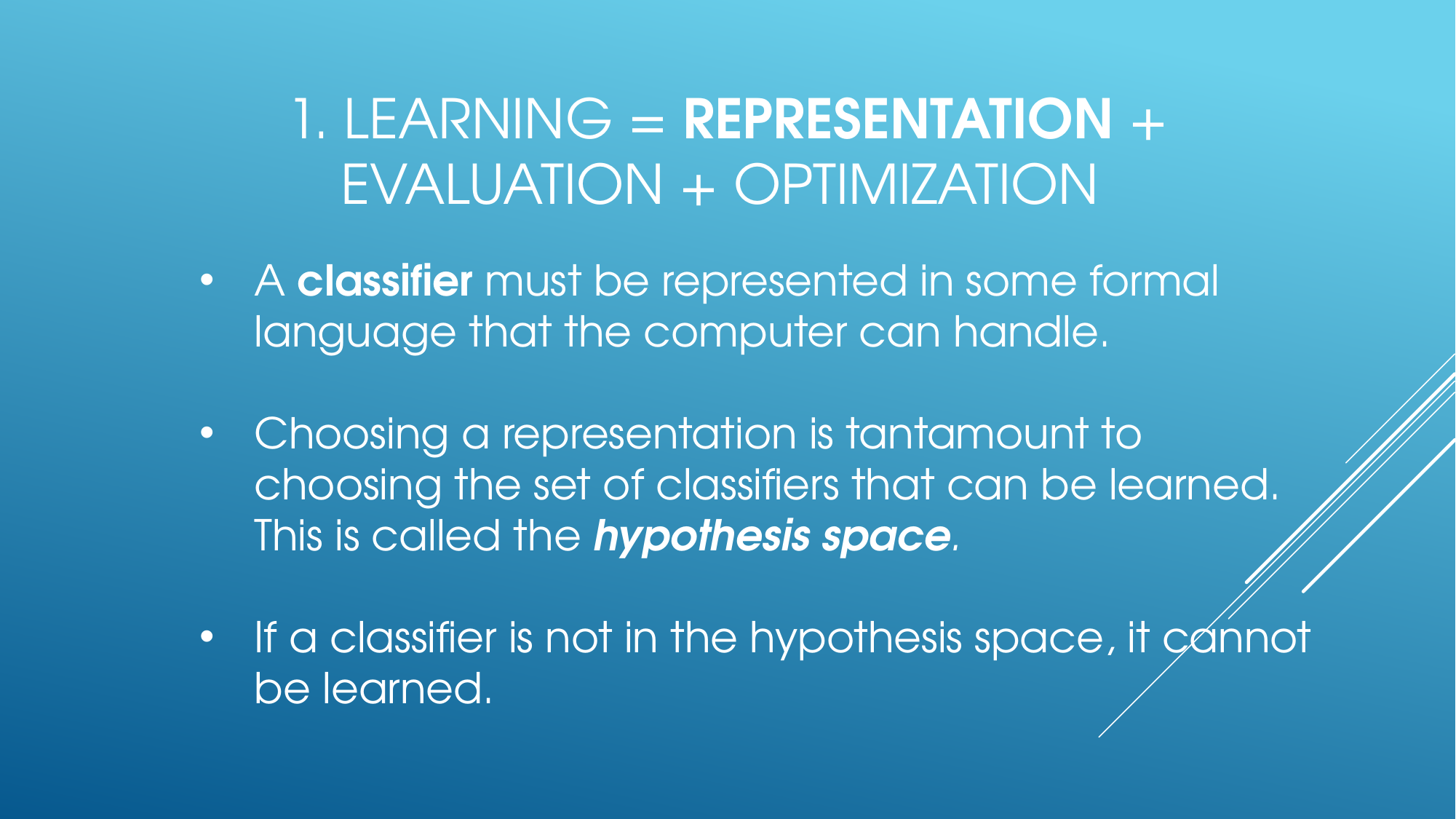

# 1. Learning = Representation + Evaluation + Optimization
A classifier must be represented in some formal language that the computer can handle.

Choosing a representation is tantamount to choosing the set of classifiers that can be learned. This is called the hypothesis space.

If a classifier is not in the hypothesis space, it cannot be learned.